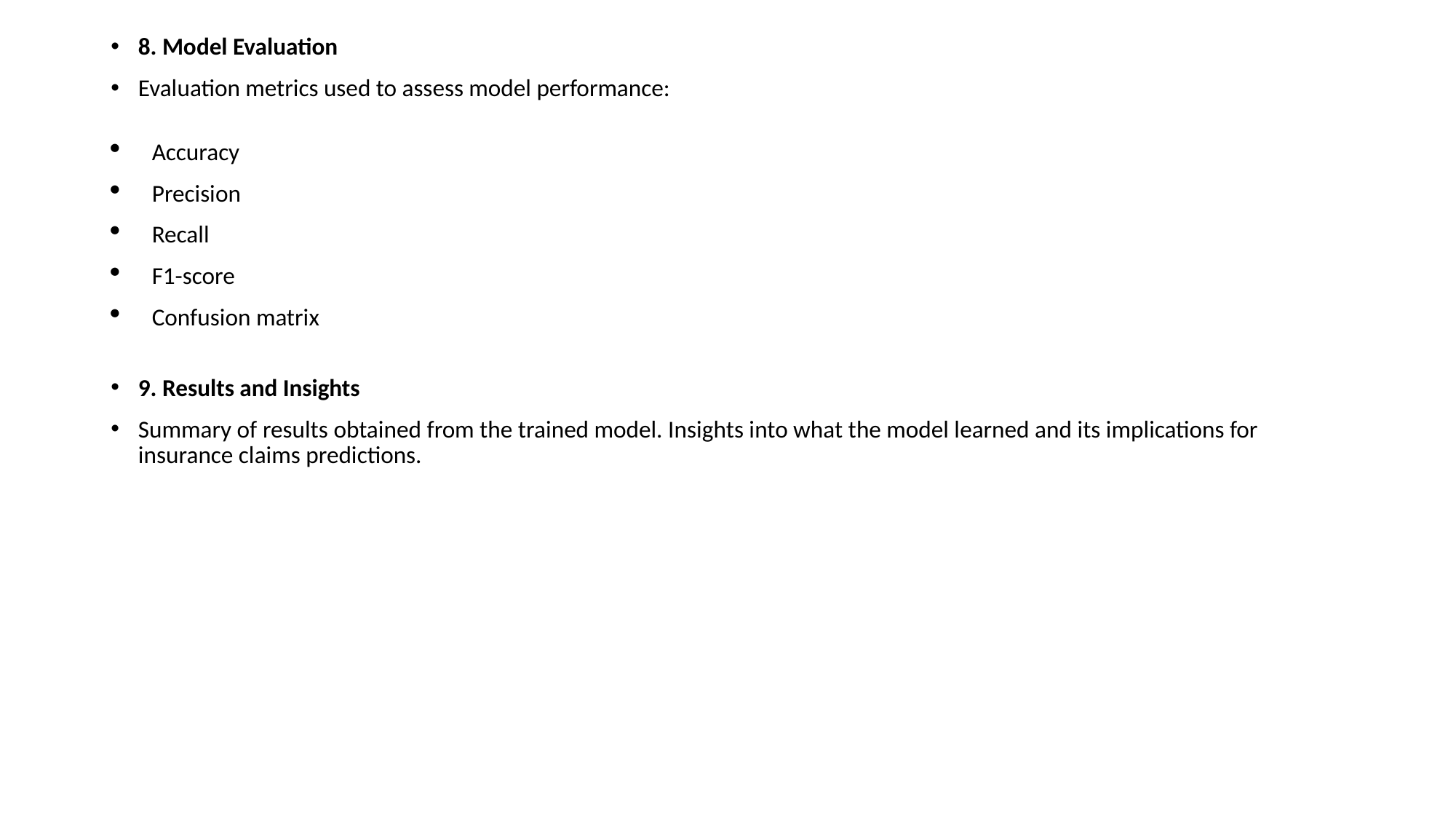

8. Model Evaluation
Evaluation metrics used to assess model performance:
Accuracy
Precision
Recall
F1-score
Confusion matrix

9. Results and Insights
Summary of results obtained from the trained model. Insights into what the model learned and its implications for insurance claims predictions.